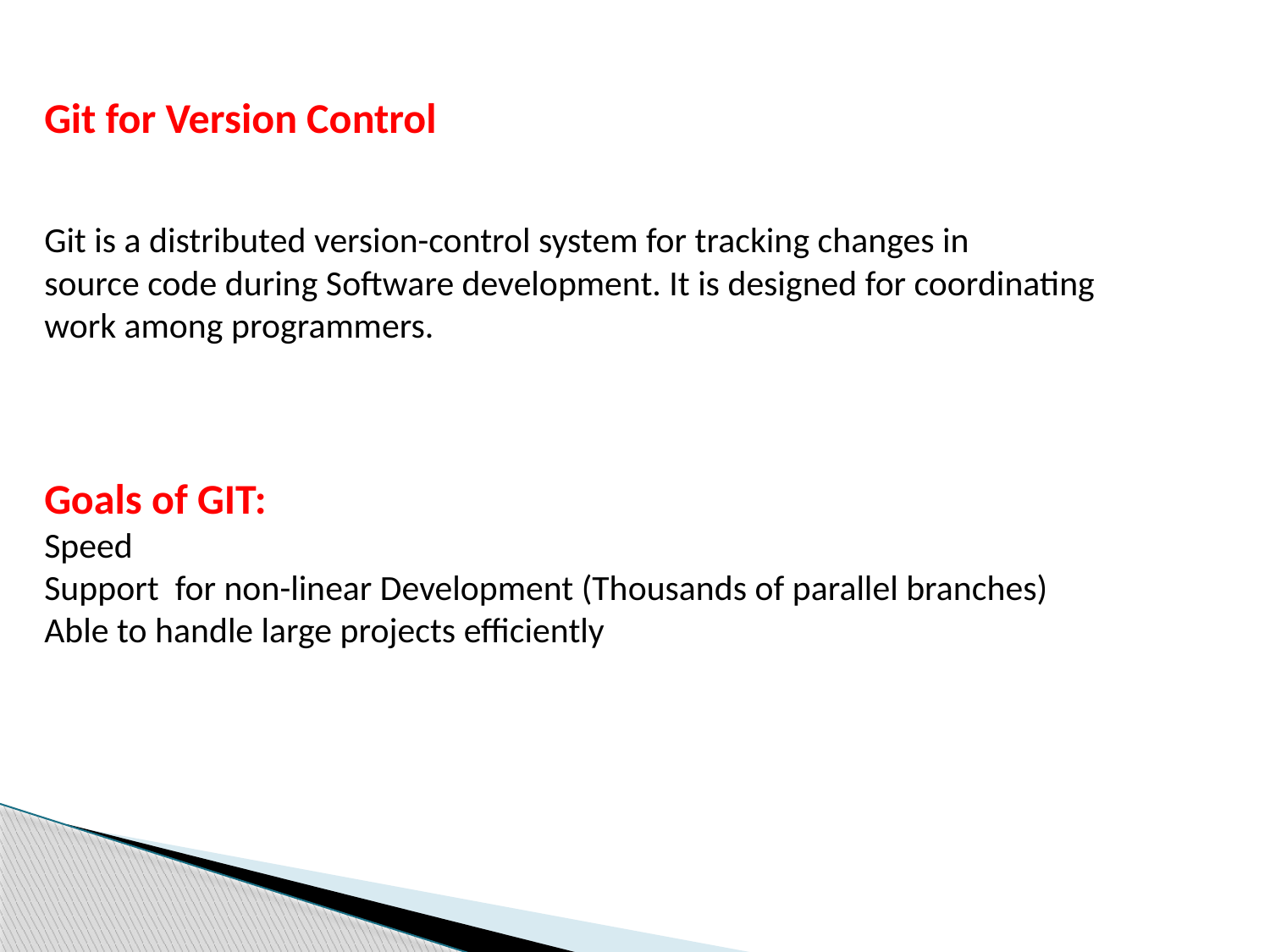

Git for Version Control

Git is a distributed version-control system for tracking changes in
source code during Software development. It is designed for coordinating
work among programmers.

Goals of GIT:
Speed
Support  for non-linear Development (Thousands of parallel branches)
Able to handle large projects efficiently